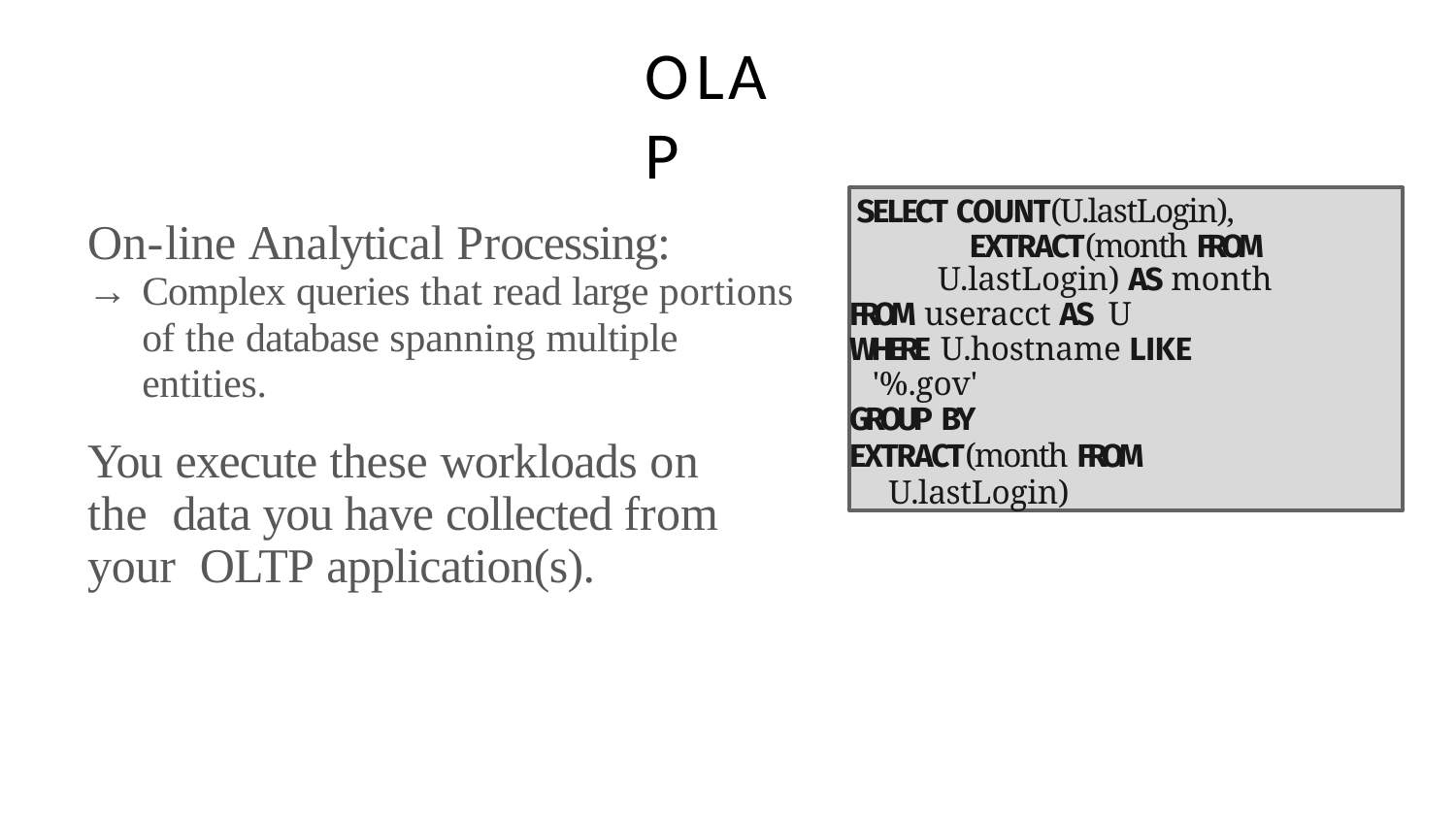

# OLAP
SELECT COUNT(U.lastLogin),  EXTRACT(month FROM
U.lastLogin) AS month
FROM useracct AS U
WHERE U.hostname LIKE '%.gov'
GROUP BY
EXTRACT(month FROM U.lastLogin)
On-line Analytical Processing:
→ Complex queries that read large portions
of the database spanning multiple entities.
You execute these workloads on the  data you have collected from your  OLTP application(s).